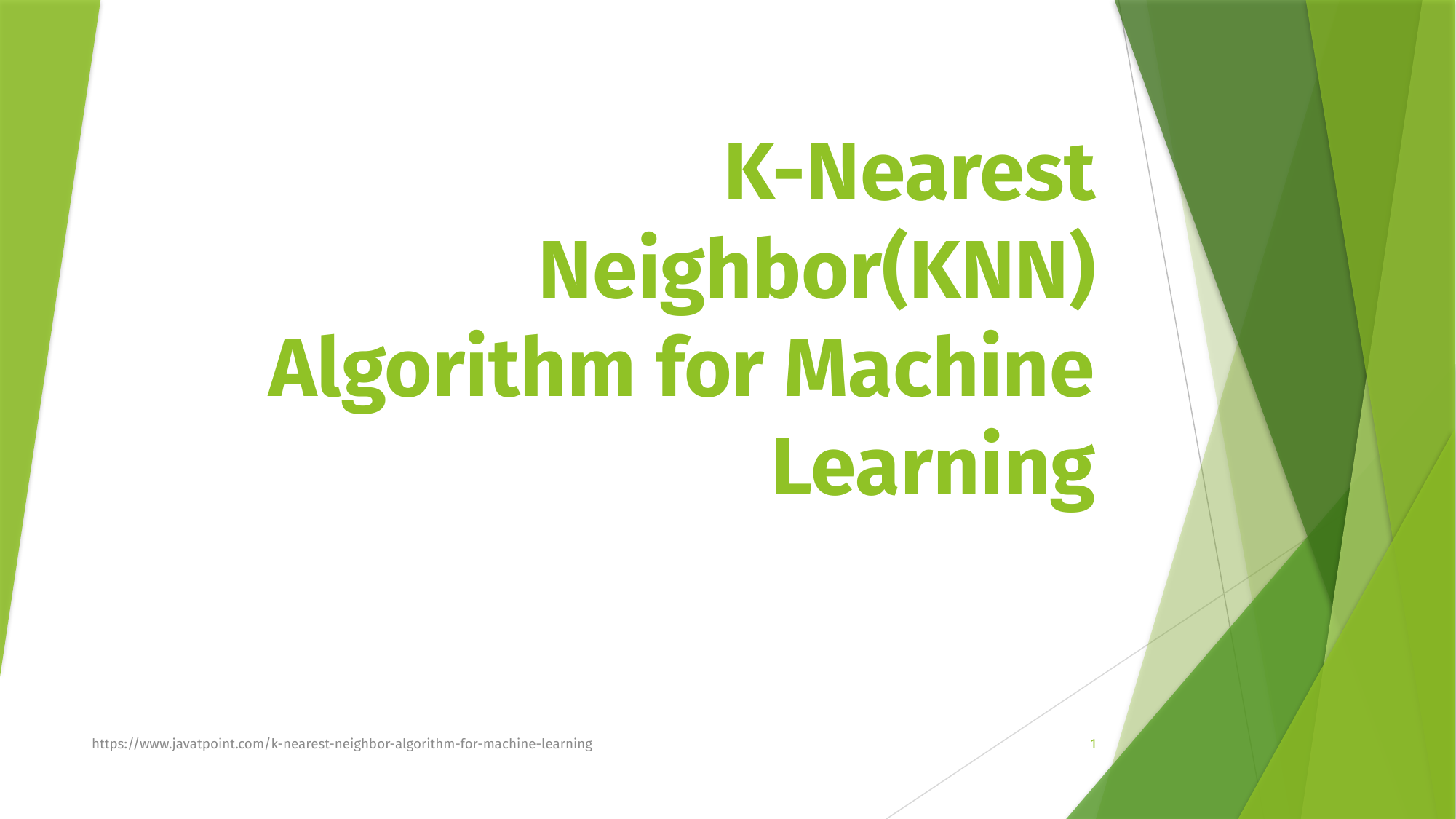

# K-Nearest Neighbor(KNN) Algorithm for Machine Learning

https://www.javatpoint.com/k-nearest-neighbor-algorithm-for-machine-learning
1